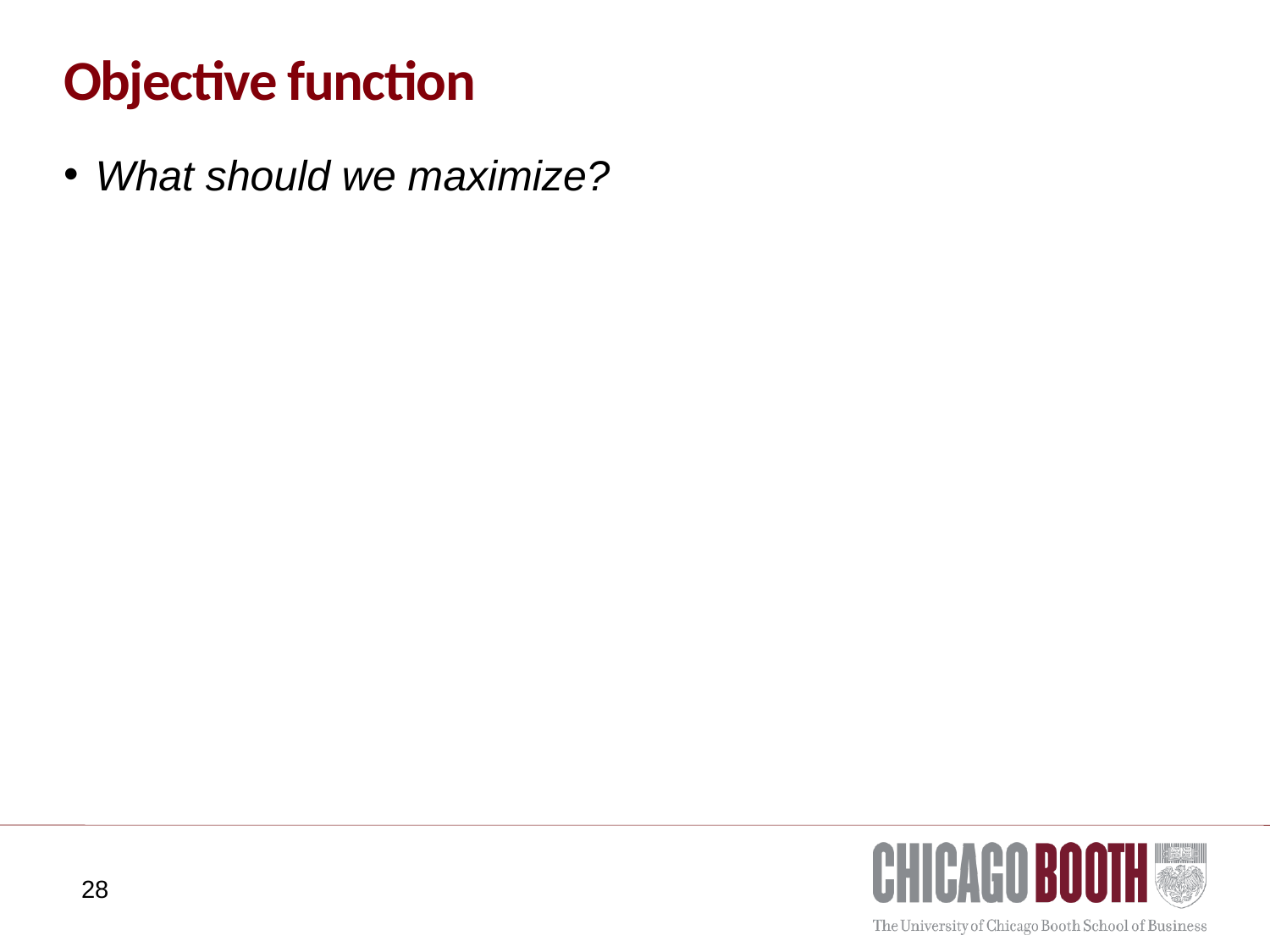

# Objective function
What should we maximize?